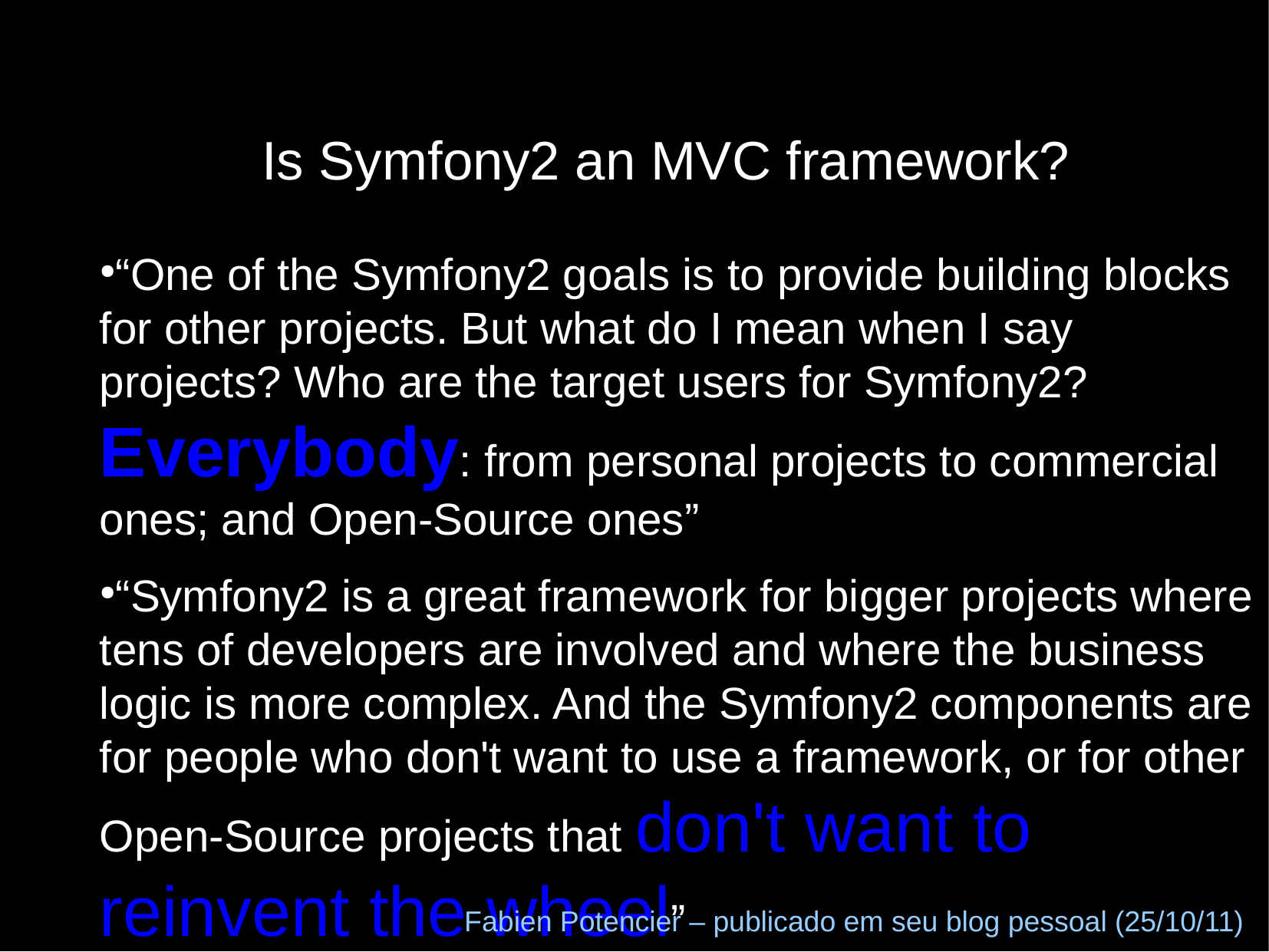

Is Symfony2 an MVC framework?
“One of the Symfony2 goals is to provide building blocks for other projects. But what do I mean when I say projects? Who are the target users for Symfony2? Everybody: from personal projects to commercial ones; and Open-Source ones”
“Symfony2 is a great framework for bigger projects where tens of developers are involved and where the business logic is more complex. And the Symfony2 components are for people who don't want to use a framework, or for other Open-Source projects that don't want to reinvent the wheel”
Fabien Potencier – publicado em seu blog pessoal (25/10/11)